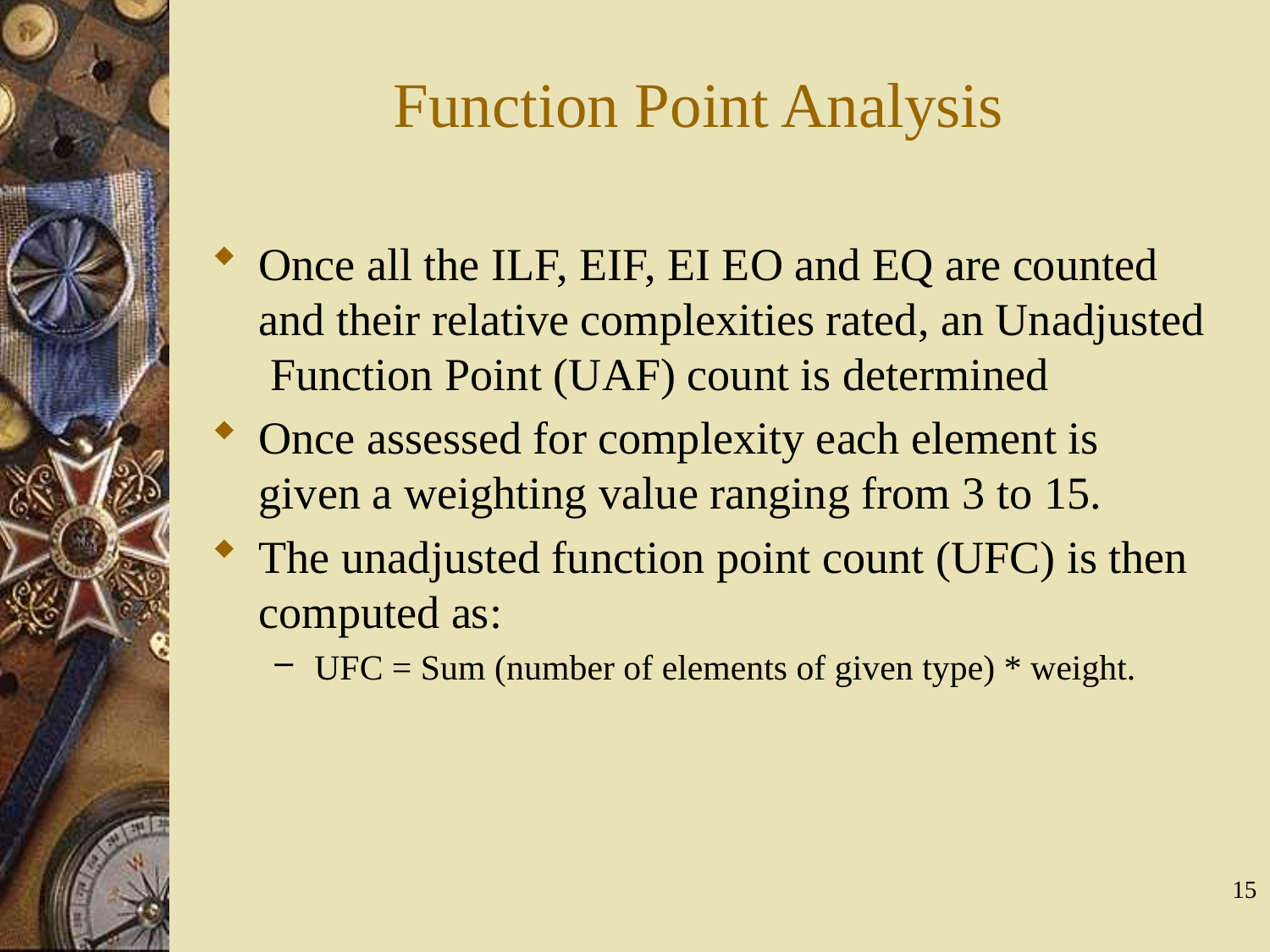

# Function Point Analysis
Once all the ILF, EIF, EI EO and EQ are counted and their relative complexities rated, an Unadjusted  Function Point (UAF) count is determined
Once assessed for complexity each element is given a weighting value ranging from 3 to 15.
The unadjusted function point count (UFC) is then computed as:
UFC = Sum (number of elements of given type) * weight.

15